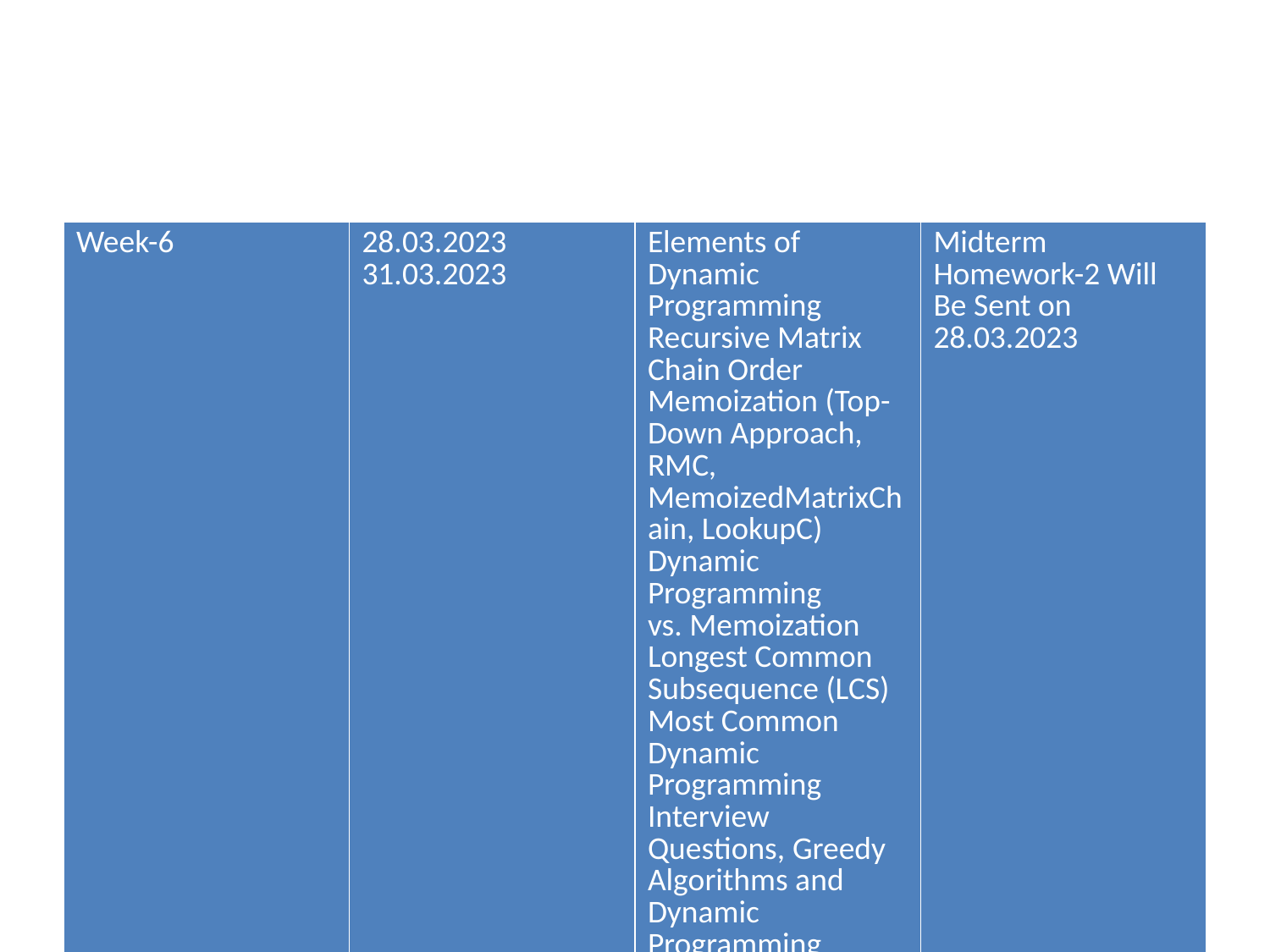

| Week-6 | 28.03.2023 31.03.2023 | Elements of Dynamic Programming Recursive Matrix Chain Order Memoization (Top-Down Approach, RMC, MemoizedMatrixChain, LookupC) Dynamic Programming vs. Memoization Longest Common Subsequence (LCS) Most Common Dynamic Programming Interview Questions, Greedy Algorithms and Dynamic Programming Differences Greedy Algorithms (Activity Selection Problem, Knapsack Problems) | Midterm Homework-2 Will Be Sent on 28.03.2023 |
| --- | --- | --- | --- |
| Week-7 | 04.04.2023 07.04.2023 | Midterm Homework-2 Controls and Review with Summary | Midterm Homework-2 Due Date 04.04.2023 |
| Week-8 | 08.04.2023 16.04.2023 | Midterm | TBD |